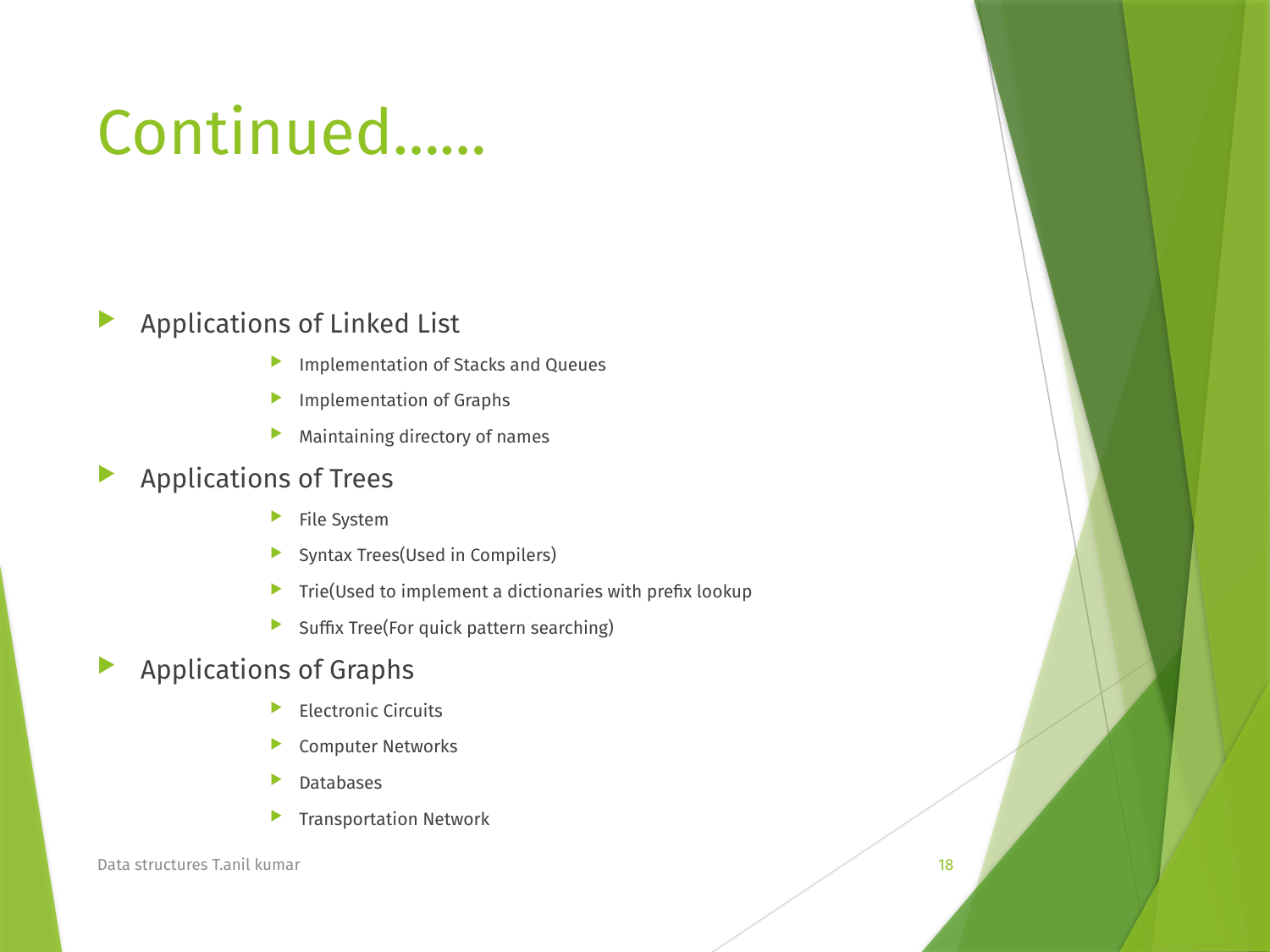

# Continued……
Applications of Linked List
Implementation of Stacks and Queues
Implementation of Graphs
Maintaining directory of names
Applications of Trees
File System
Syntax Trees(Used in Compilers)
Trie(Used to implement a dictionaries with prefix lookup
Suffix Tree(For quick pattern searching)
Applications of Graphs
Electronic Circuits
Computer Networks
Databases
Transportation Network
Data structures T.anil kumar
18